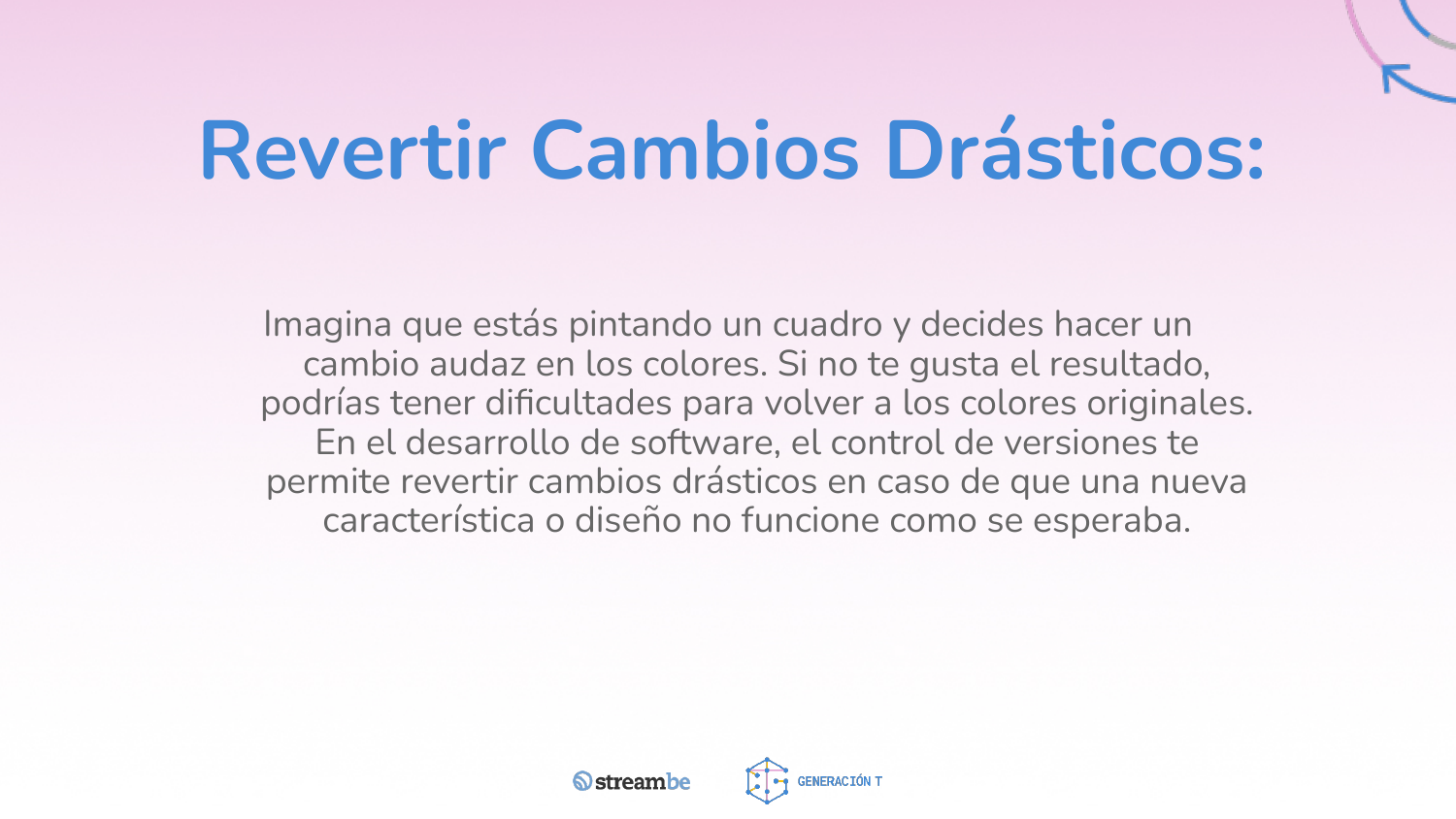

# Revertir Cambios Drásticos:
Imagina que estás pintando un cuadro y decides hacer un cambio audaz en los colores. Si no te gusta el resultado, podrías tener dificultades para volver a los colores originales. En el desarrollo de software, el control de versiones te permite revertir cambios drásticos en caso de que una nueva característica o diseño no funcione como se esperaba.